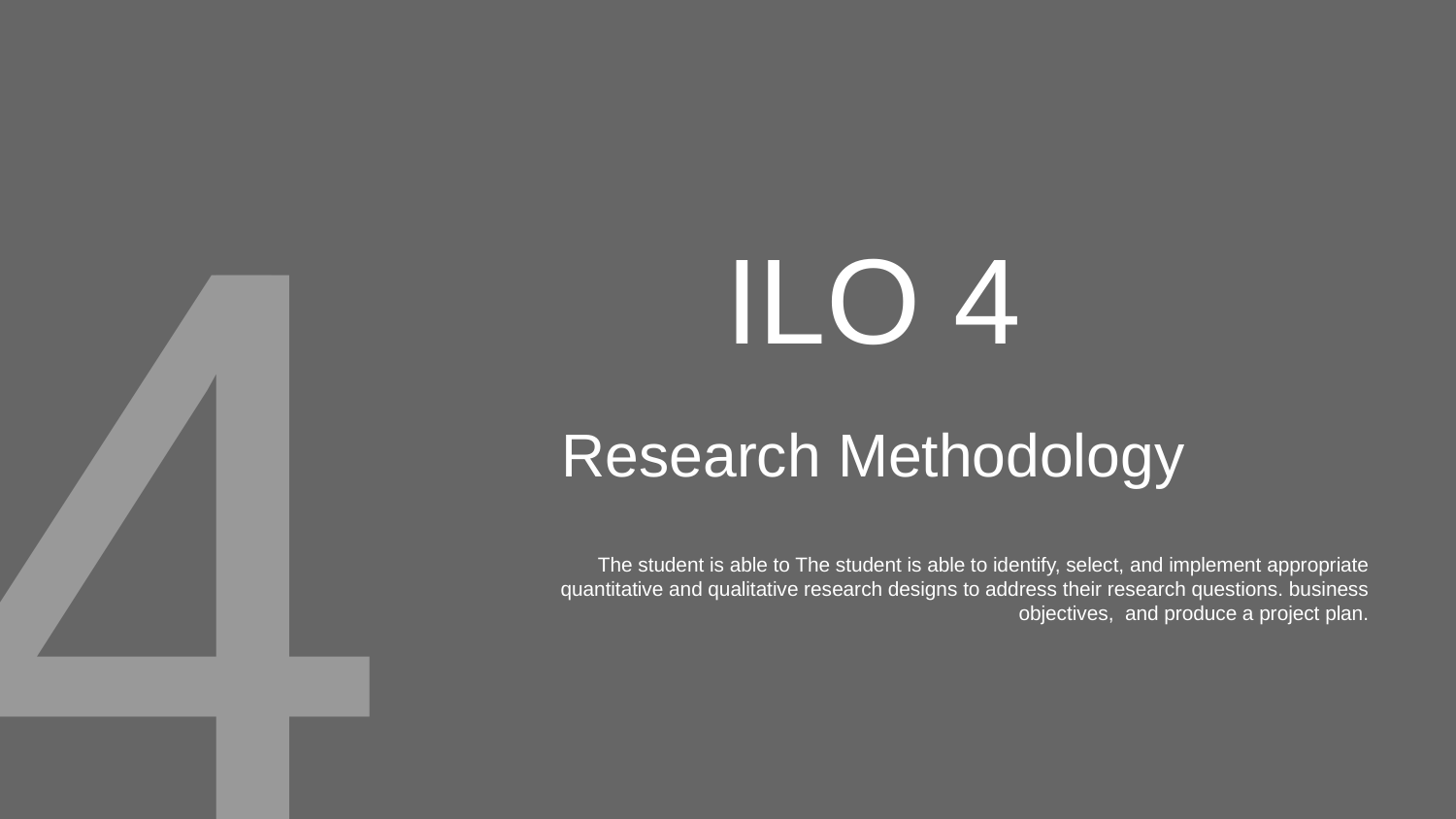

4
# ILO 4
Research Methodology​
The student is able to The student is able to identify, select, and implement appropriate quantitative and qualitative research designs to address their research questions.​ business objectives,  and produce a project plan.